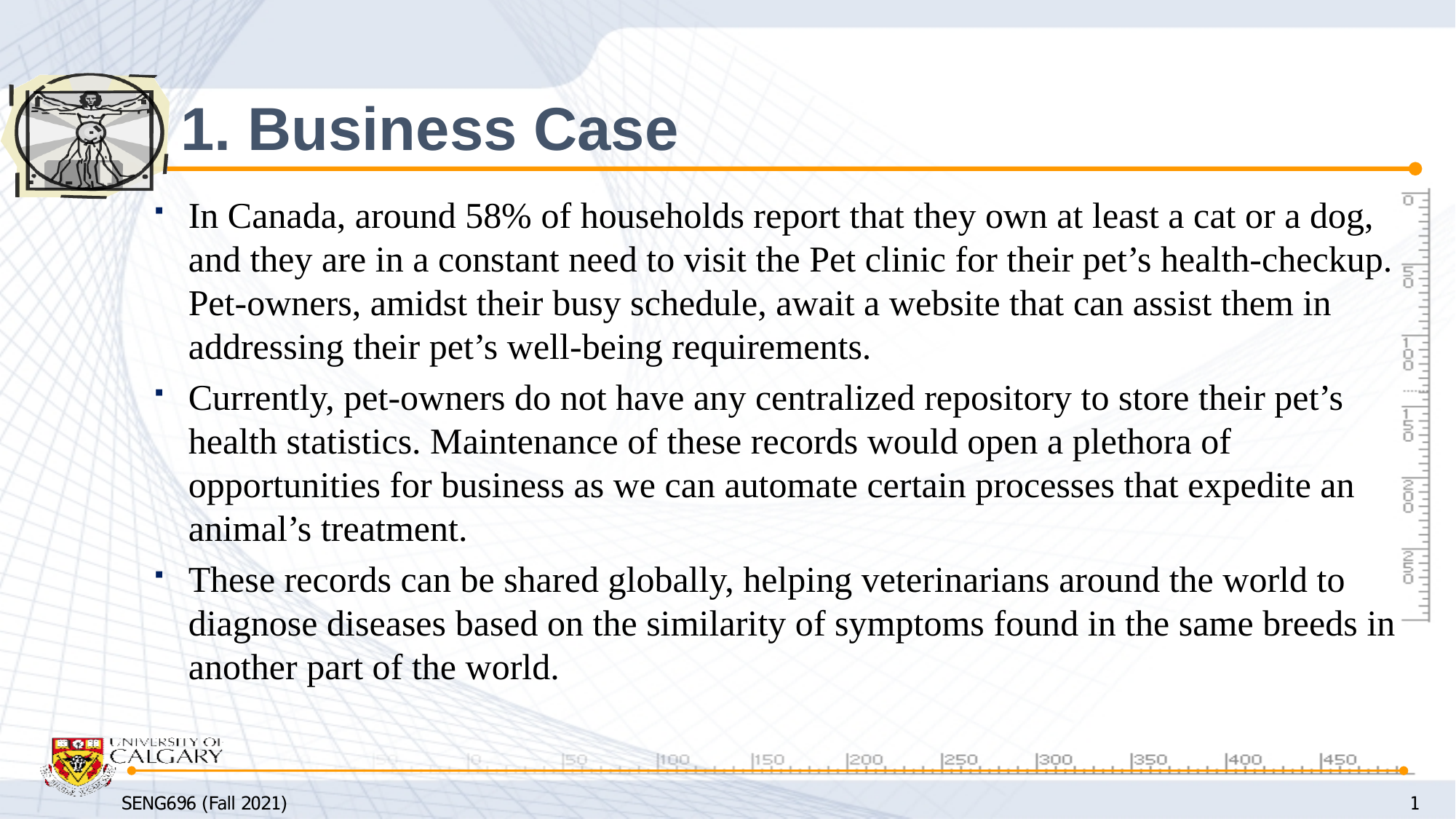

# 1. Business Case
In Canada, around 58% of households report that they own at least a cat or a dog, and they are in a constant need to visit the Pet clinic for their pet’s health-checkup. Pet-owners, amidst their busy schedule, await a website that can assist them in addressing their pet’s well-being requirements.
Currently, pet-owners do not have any centralized repository to store their pet’s health statistics. Maintenance of these records would open a plethora of opportunities for business as we can automate certain processes that expedite an animal’s treatment.
These records can be shared globally, helping veterinarians around the world to diagnose diseases based on the similarity of symptoms found in the same breeds in another part of the world.
SENG696 (Fall 2021)
1